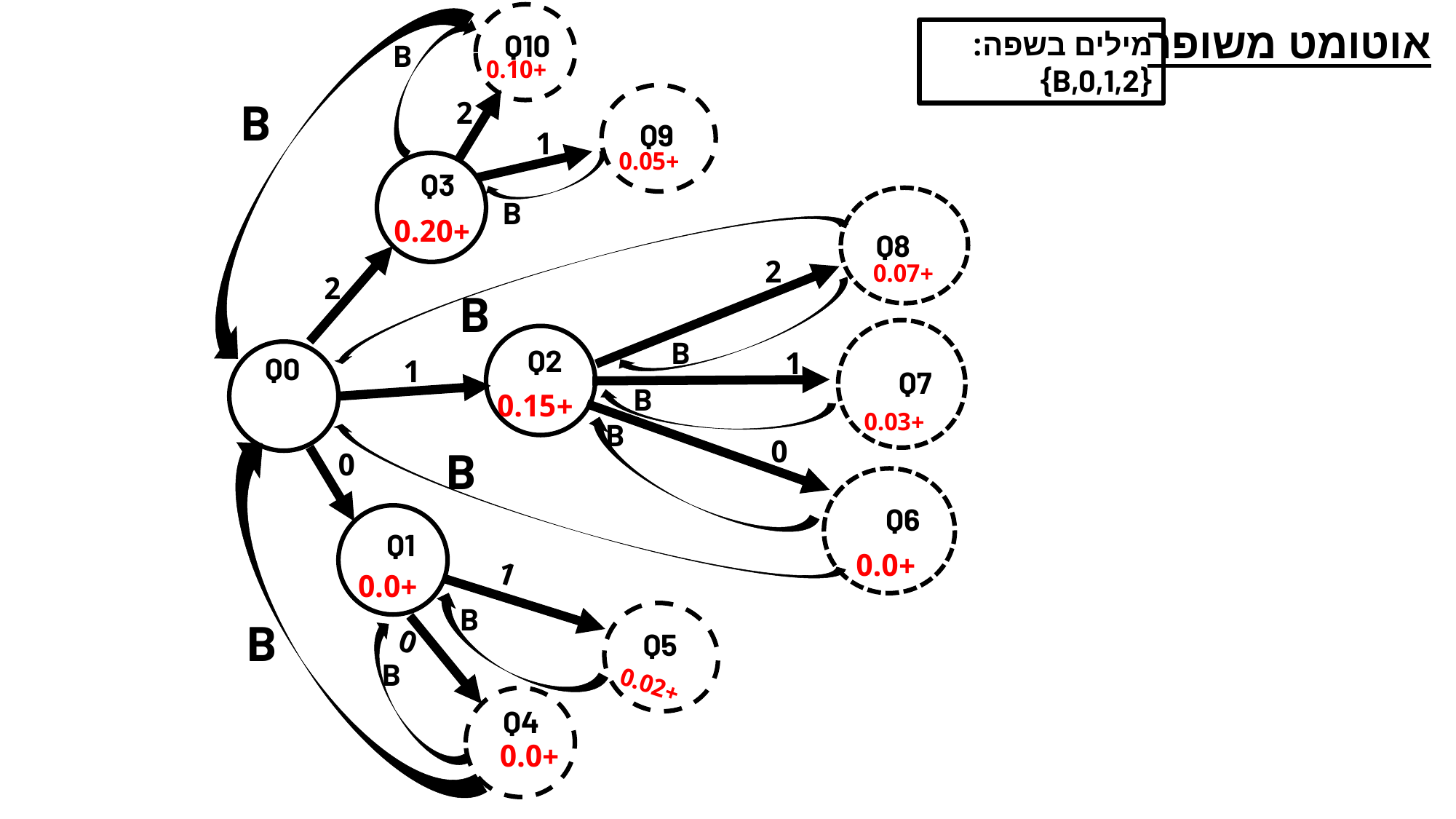

אוטומט משופר

מילים בשפה:
{B,0,1,2}
Q10
B
+0.10

B
2
Q9

1
+0.05

Q3

B
+0.20

Q8

2
+0.07
2
B

v

B
Q2
1

Q0
1

Q7
B
+0.15
+0.03
B

0
B
0

Q6

Q1
+0.0
1

+0.0
B

B
0

Q5
B
+0.02

Q4
+0.0